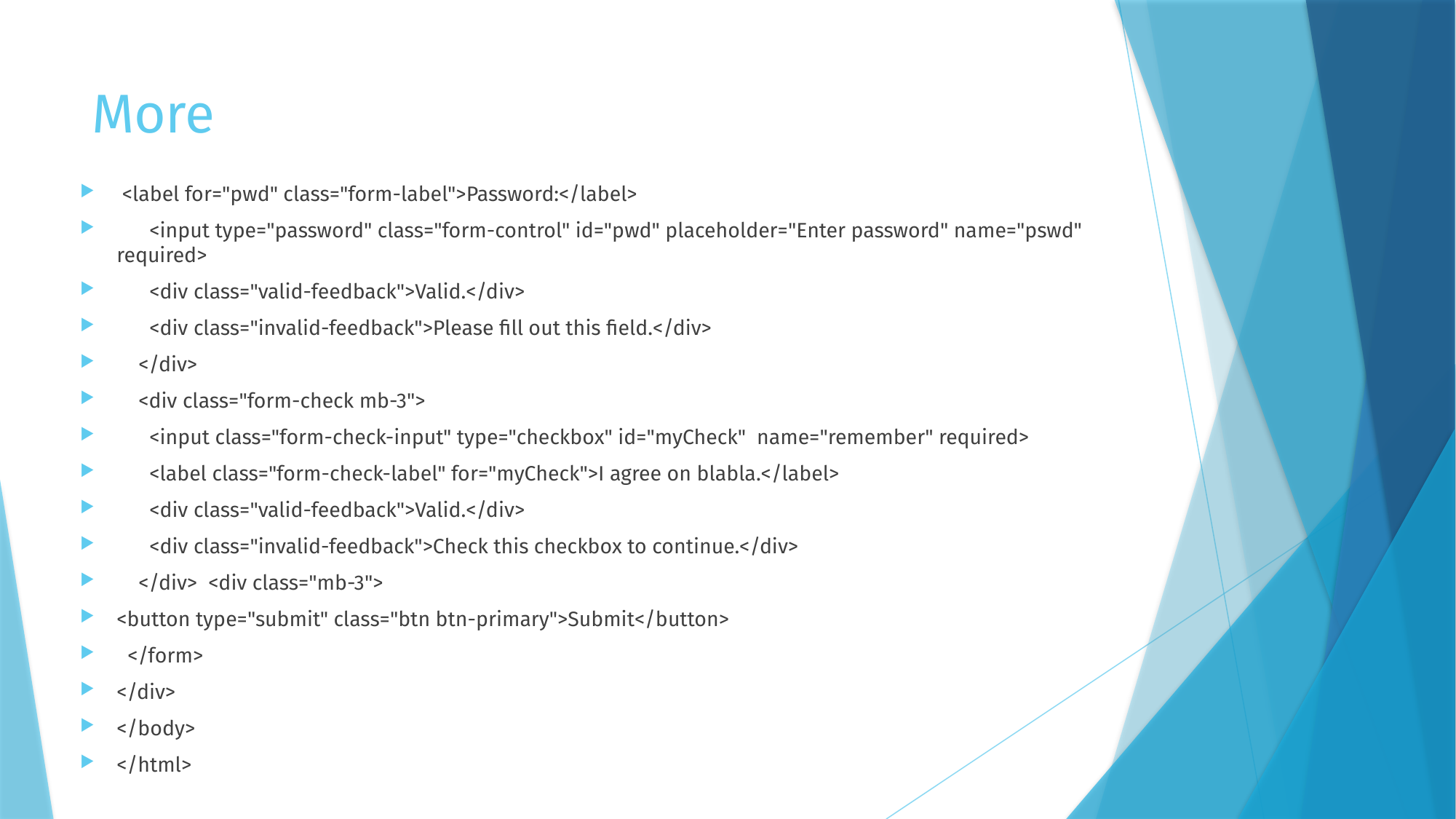

# More
 <label for="pwd" class="form-label">Password:</label>
      <input type="password" class="form-control" id="pwd" placeholder="Enter password" name="pswd" required>
      <div class="valid-feedback">Valid.</div>
      <div class="invalid-feedback">Please fill out this field.</div>
    </div>
    <div class="form-check mb-3">
      <input class="form-check-input" type="checkbox" id="myCheck"  name="remember" required>
      <label class="form-check-label" for="myCheck">I agree on blabla.</label>
      <div class="valid-feedback">Valid.</div>
      <div class="invalid-feedback">Check this checkbox to continue.</div>
    </div>  <div class="mb-3">
<button type="submit" class="btn btn-primary">Submit</button>
  </form>
</div>
</body>
</html>